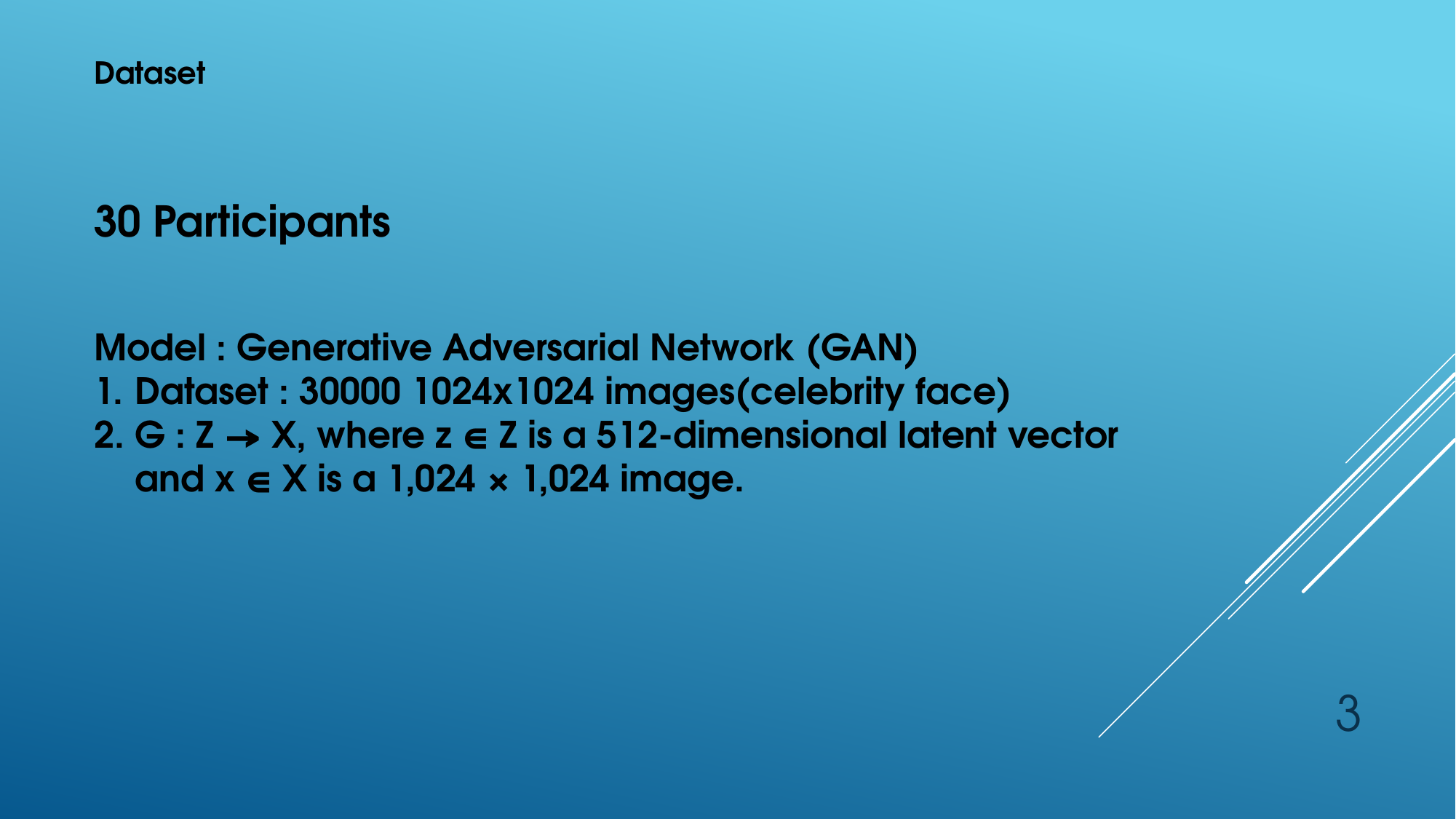

Dataset
30 Participants
Model : Generative Adversarial Network (GAN)
Dataset : 30000 1024x1024 images(celebrity face)
G : Z → X, where z ∈ Z is a 512-dimensional latent vector and x ∈ X is a 1,024 × 1,024 image.
3